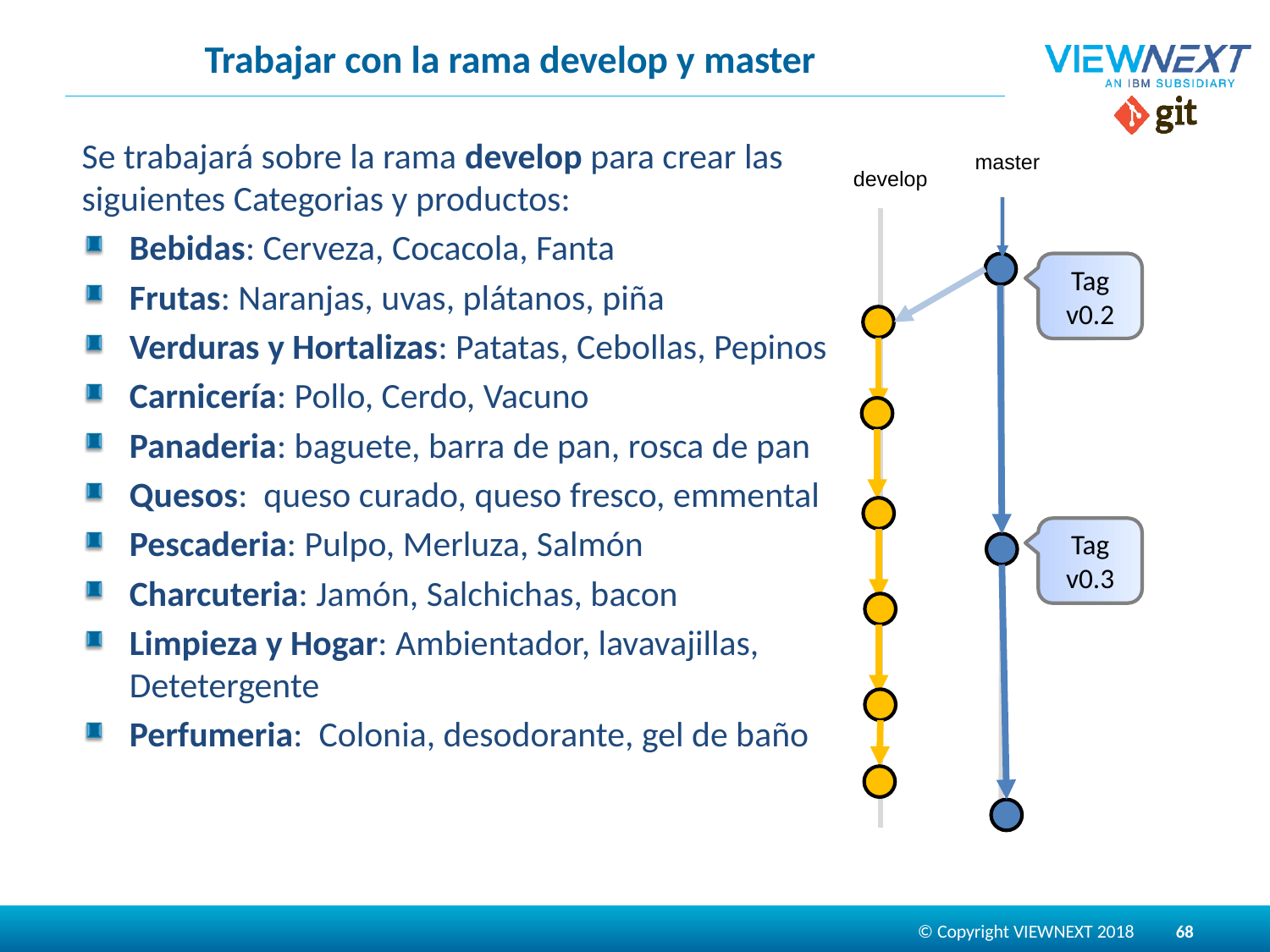

# Trabajar con la rama develop y master
Se trabajará sobre la rama develop para crear las siguientes Categorias y productos:
Bebidas: Cerveza, Cocacola, Fanta
Frutas: Naranjas, uvas, plátanos, piña
Verduras y Hortalizas: Patatas, Cebollas, Pepinos
Carnicería: Pollo, Cerdo, Vacuno
Panaderia: baguete, barra de pan, rosca de pan
Quesos:  queso curado, queso fresco, emmental
Pescaderia: Pulpo, Merluza, Salmón
Charcuteria: Jamón, Salchichas, bacon
Limpieza y Hogar: Ambientador, lavavajillas, Detetergente
Perfumeria:  Colonia, desodorante, gel de baño

master
develop
Tag v0.2

Tag v0.3

68